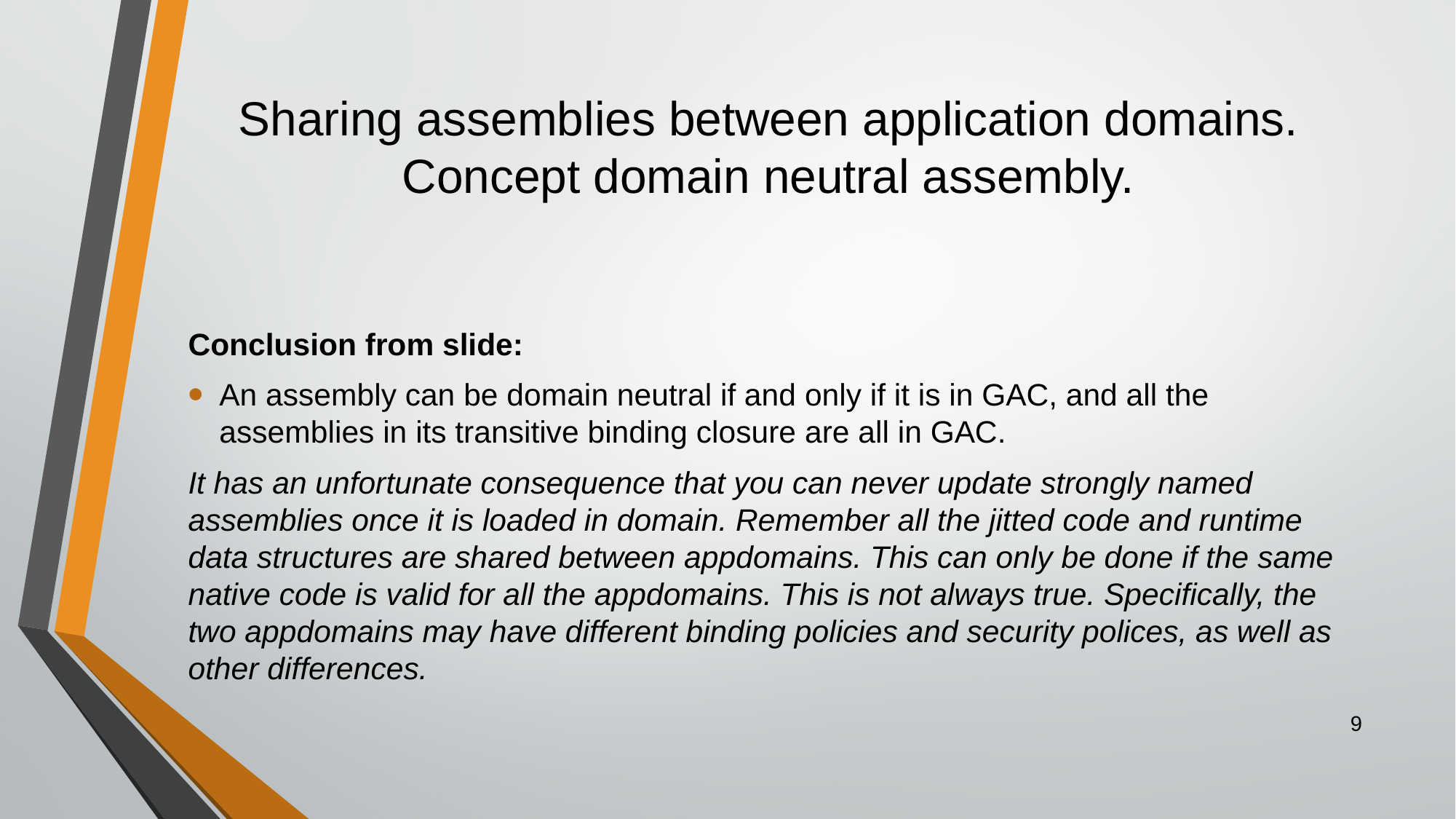

# Sharing assemblies between application domains. Concept domain neutral assembly.
Conclusion from slide:
An assembly can be domain neutral if and only if it is in GAC, and all the assemblies in its transitive binding closure are all in GAC.
It has an unfortunate consequence that you can never update strongly named assemblies once it is loaded in domain. Remember all the jitted code and runtime data structures are shared between appdomains. This can only be done if the same native code is valid for all the appdomains. This is not always true. Specifically, the two appdomains may have different binding policies and security polices, as well as other differences.
9